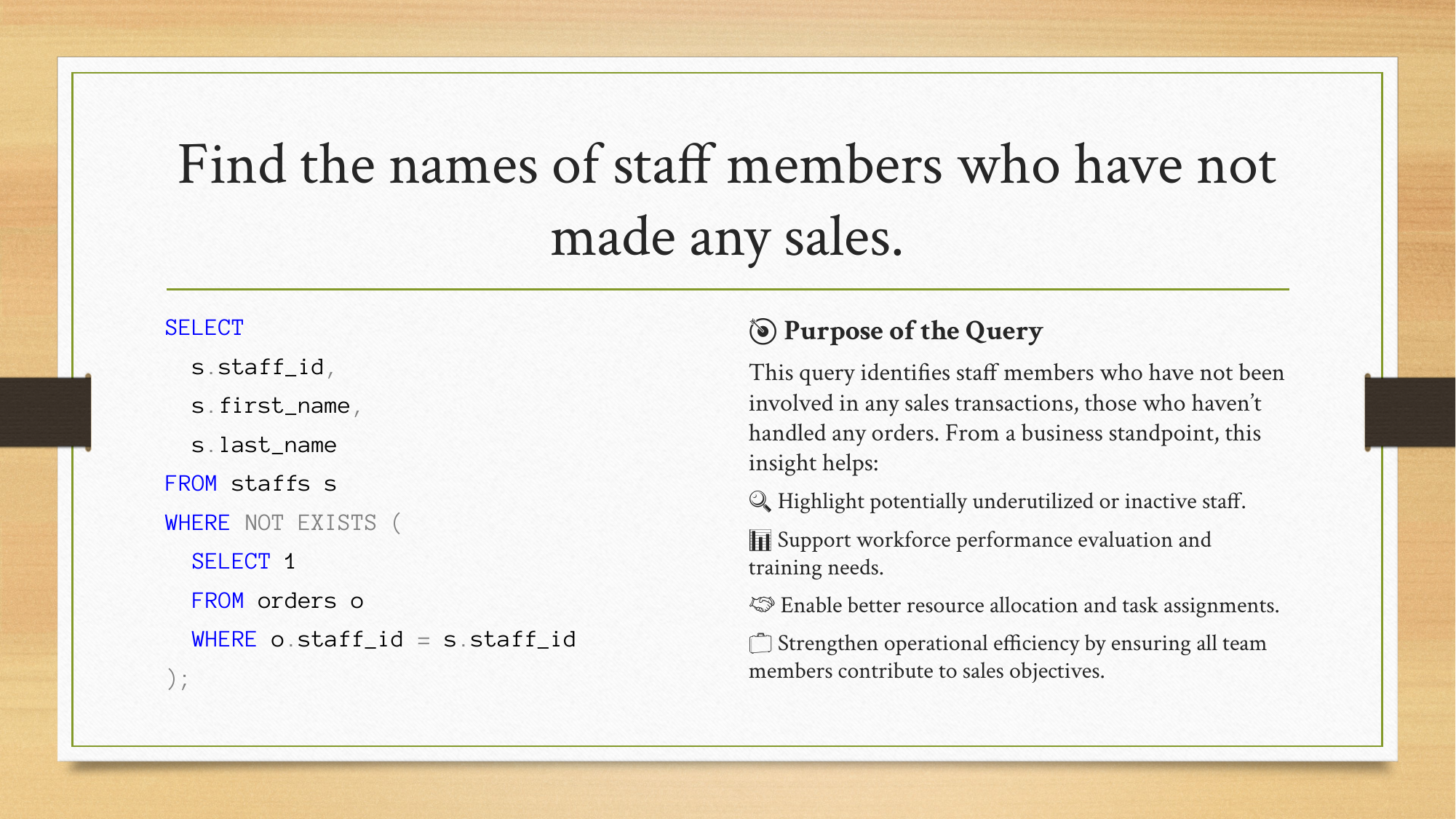

# Find the names of staff members who have not made any sales.
SELECT
  s.staff_id,
  s.first_name,
  s.last_name
FROM staffs s
WHERE NOT EXISTS (
  SELECT 1
  FROM orders o
  WHERE o.staff_id = s.staff_id
);
🎯 Purpose of the Query
This query identifies staff members who have not been involved in any sales transactions, those who haven’t handled any orders. From a business standpoint, this insight helps:
🔍 Highlight potentially underutilized or inactive staff.
📊 Support workforce performance evaluation and training needs.
🤝 Enable better resource allocation and task assignments.
💼 Strengthen operational efficiency by ensuring all team members contribute to sales objectives.